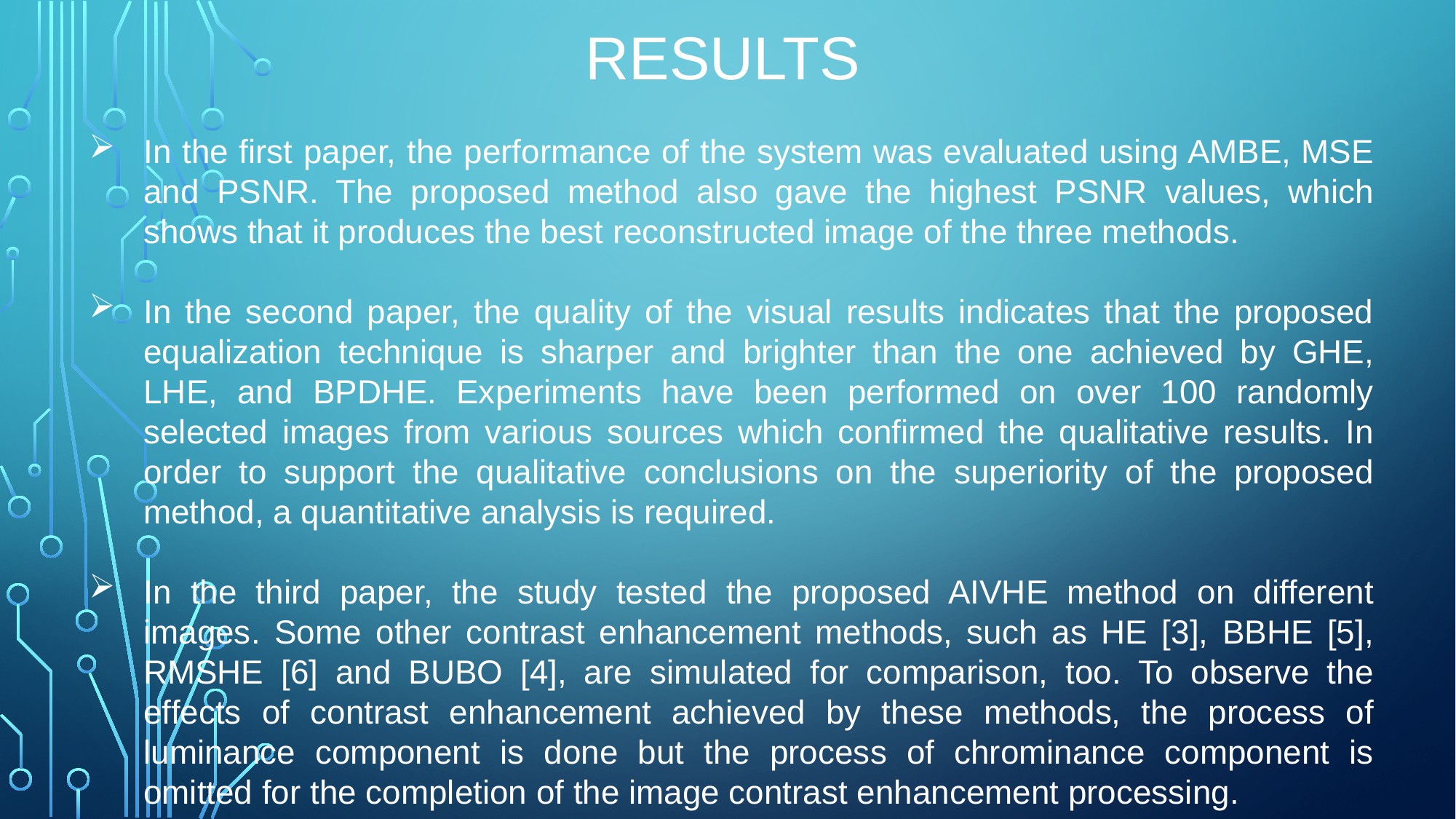

# ReSULTS
In the first paper, the performance of the system was evaluated using AMBE, MSE and PSNR. The proposed method also gave the highest PSNR values, which shows that it produces the best reconstructed image of the three methods.

In the second paper, the quality of the visual results indicates that the proposed equalization technique is sharper and brighter than the one achieved by GHE, LHE, and BPDHE. Experiments have been performed on over 100 randomly selected images from various sources which confirmed the qualitative results. In order to support the qualitative conclusions on the superiority of the proposed method, a quantitative analysis is required.

In the third paper, the study tested the proposed AIVHE method on different images. Some other contrast enhancement methods, such as HE [3], BBHE [5], RMSHE [6] and BUBO [4], are simulated for comparison, too. To observe the effects of contrast enhancement achieved by these methods, the process of luminance component is done but the process of chrominance component is omitted for the completion of the image contrast enhancement processing.